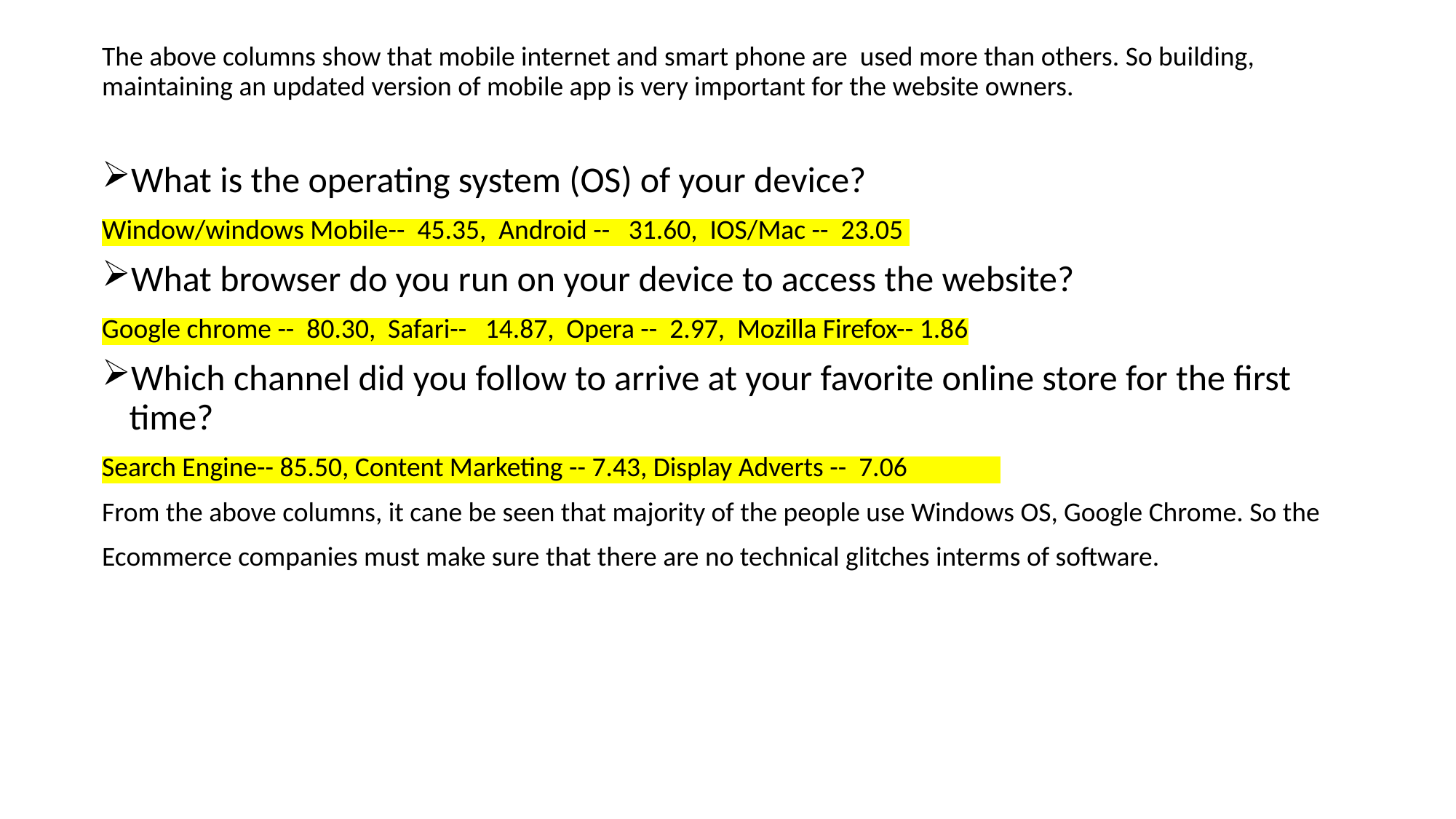

The above columns show that mobile internet and smart phone are  used more than others. So building, maintaining an updated version of mobile app is very important for the website owners.

What is the operating system (OS) of your device?
Window/windows Mobile--  45.35,  Android --   31.60,  IOS/Mac --  23.05
What browser do you run on your device to access the website?
Google chrome --  80.30,  Safari--   14.87,  Opera --  2.97,  Mozilla Firefox-- 1.86
Which channel did you follow to arrive at your favorite online store for the first time?
Search Engine-- 85.50, Content Marketing -- 7.43, Display Adverts --  7.06
From the above columns, it cane be seen that majority of the people use Windows OS, Google Chrome. So the
Ecommerce companies must make sure that there are no technical glitches interms of software.